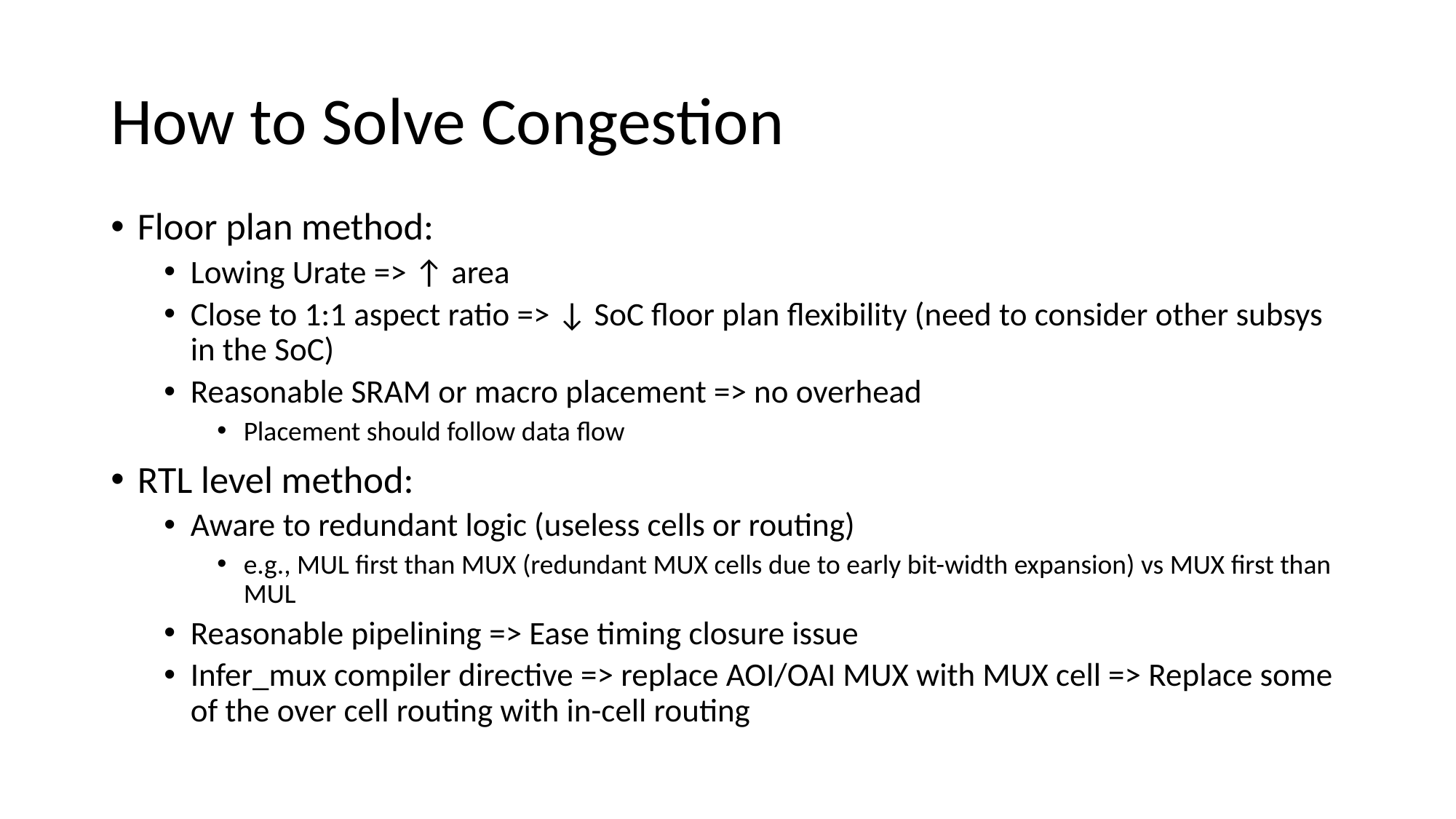

# How to Solve Congestion
Floor plan method:
Lowing Urate => ↑ area
Close to 1:1 aspect ratio => ↓ SoC floor plan flexibility (need to consider other subsys in the SoC)
Reasonable SRAM or macro placement => no overhead
Placement should follow data flow
RTL level method:
Aware to redundant logic (useless cells or routing)
e.g., MUL first than MUX (redundant MUX cells due to early bit-width expansion) vs MUX first than MUL
Reasonable pipelining => Ease timing closure issue
Infer_mux compiler directive => replace AOI/OAI MUX with MUX cell => Replace some of the over cell routing with in-cell routing